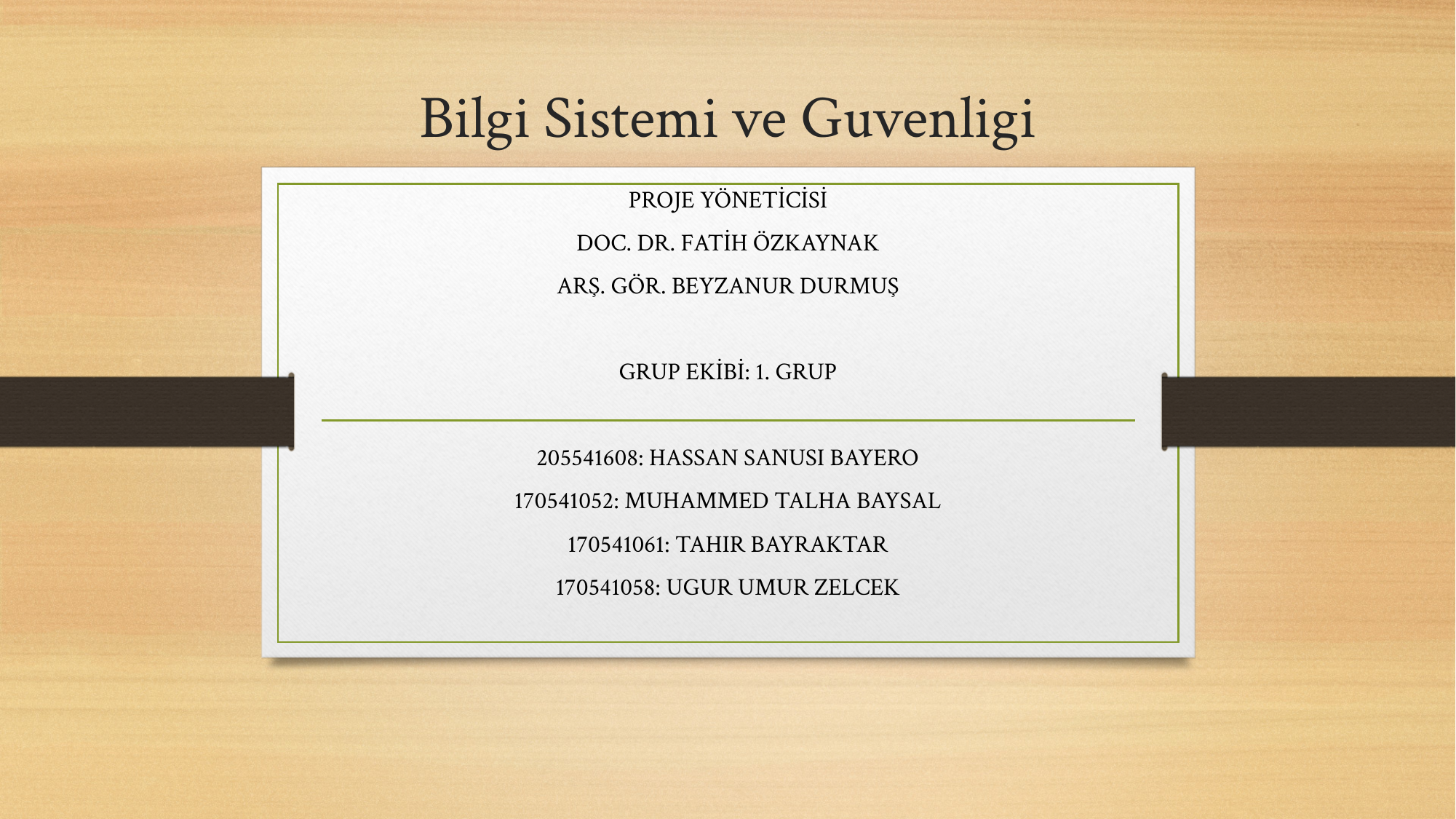

# Bilgi Sistemi ve Guvenligi
PROJE YÖNETİCİSİ
DOC. DR. FATİH ÖZKAYNAK
ARŞ. GÖR. BEYZANUR DURMUŞ

GRUP EKİBİ: 1. GRUP

205541608: HASSAN SANUSI BAYERO
170541052: MUHAMMED TALHA BAYSAL
170541061: TAHIR BAYRAKTAR
170541058: UGUR UMUR ZELCEK